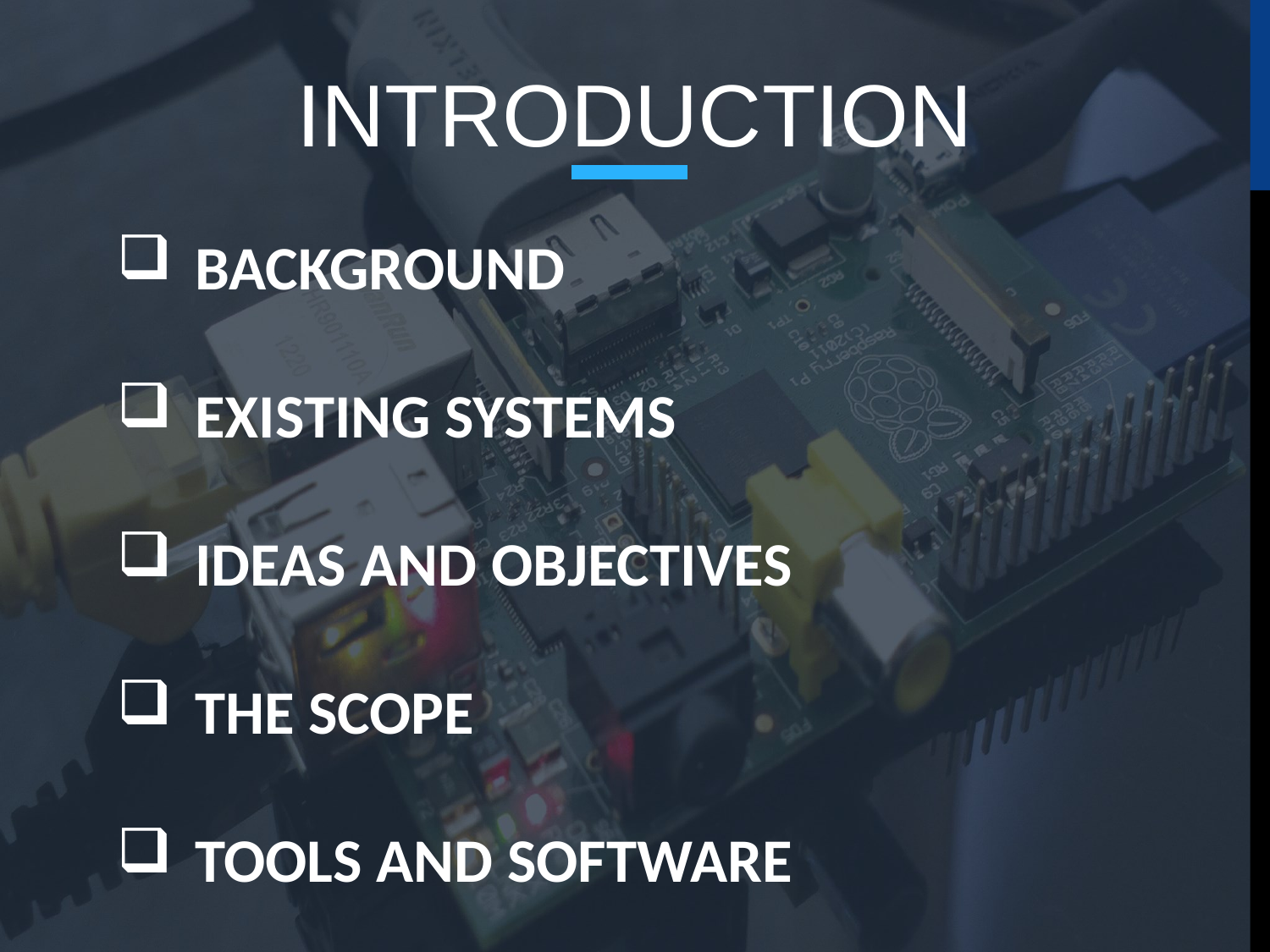

INTRODUCTION
 BACKGROUND

 EXISTING SYSTEMS

 IDEAS AND OBJECTIVES

 THE SCOPE

 TOOLS AND SOFTWARE